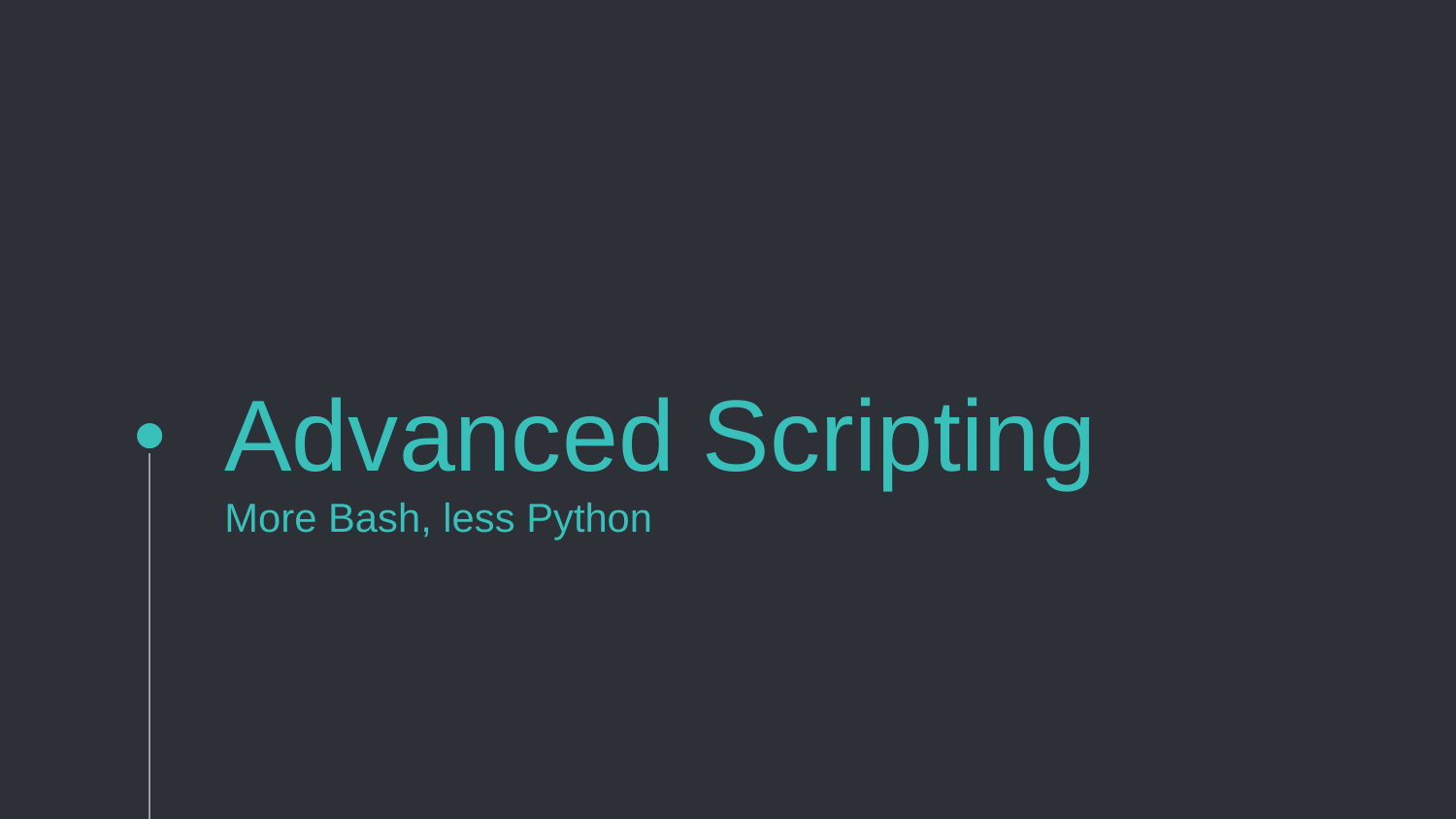

# Advanced Scripting
More Bash, less Python